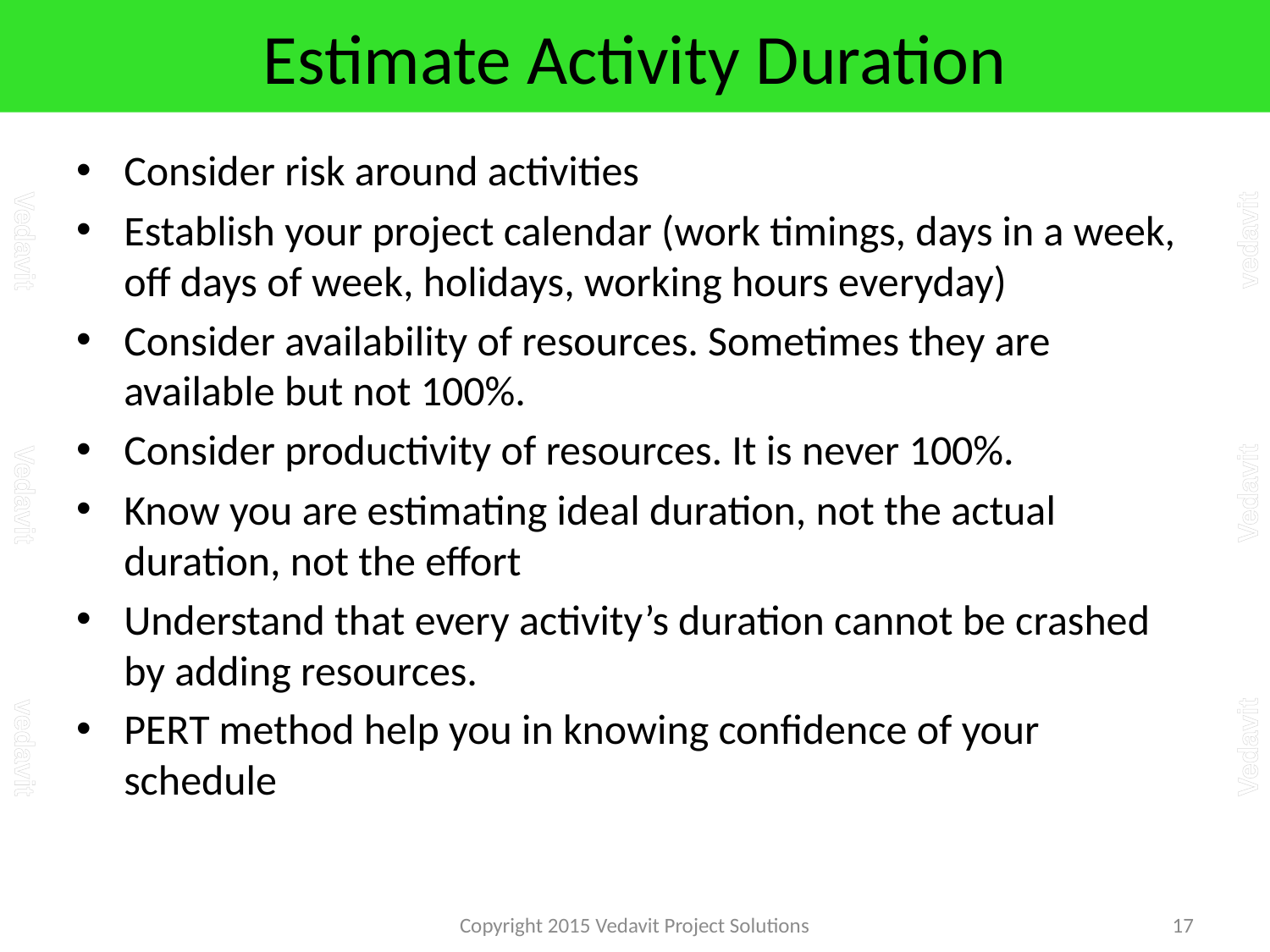

# Estimate Activity Duration
Consider risk around activities
Establish your project calendar (work timings, days in a week, off days of week, holidays, working hours everyday)
Consider availability of resources. Sometimes they are available but not 100%.
Consider productivity of resources. It is never 100%.
Know you are estimating ideal duration, not the actual duration, not the effort
Understand that every activity’s duration cannot be crashed by adding resources.
PERT method help you in knowing confidence of your schedule
Copyright 2015 Vedavit Project Solutions
17